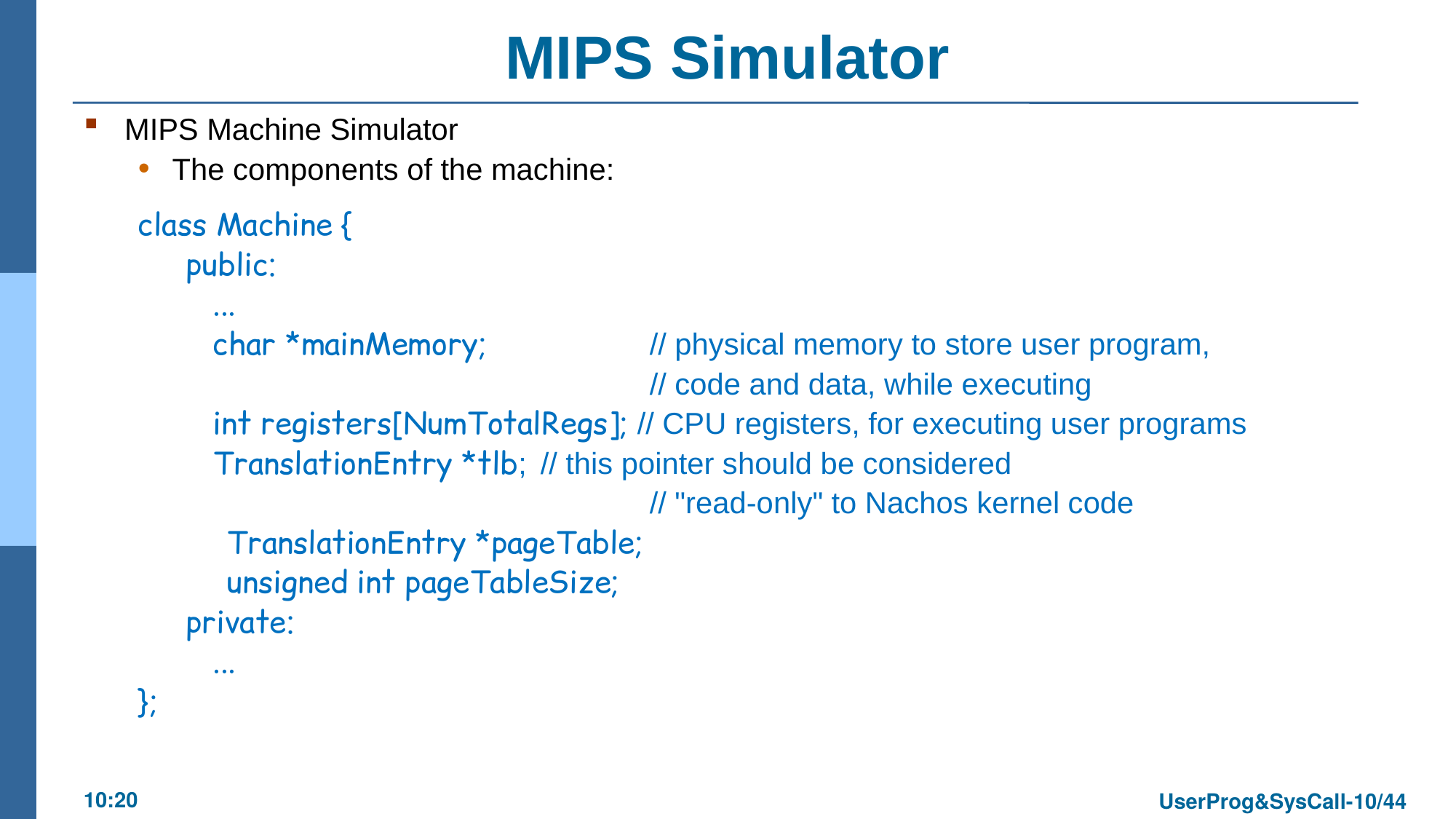

# MIPS Simulator
MIPS Machine Simulator
The components of the machine:

class Machine {
public:
	...
	char *mainMemory; 		// physical memory to store user program,
					// code and data, while executing
	int registers[NumTotalRegs]; // CPU registers, for executing user programs
	TranslationEntry *tlb; 	// this pointer should be considered
					// "read-only" to Nachos kernel code
TranslationEntry *pageTable;
unsigned int pageTableSize;
private:
	...
};